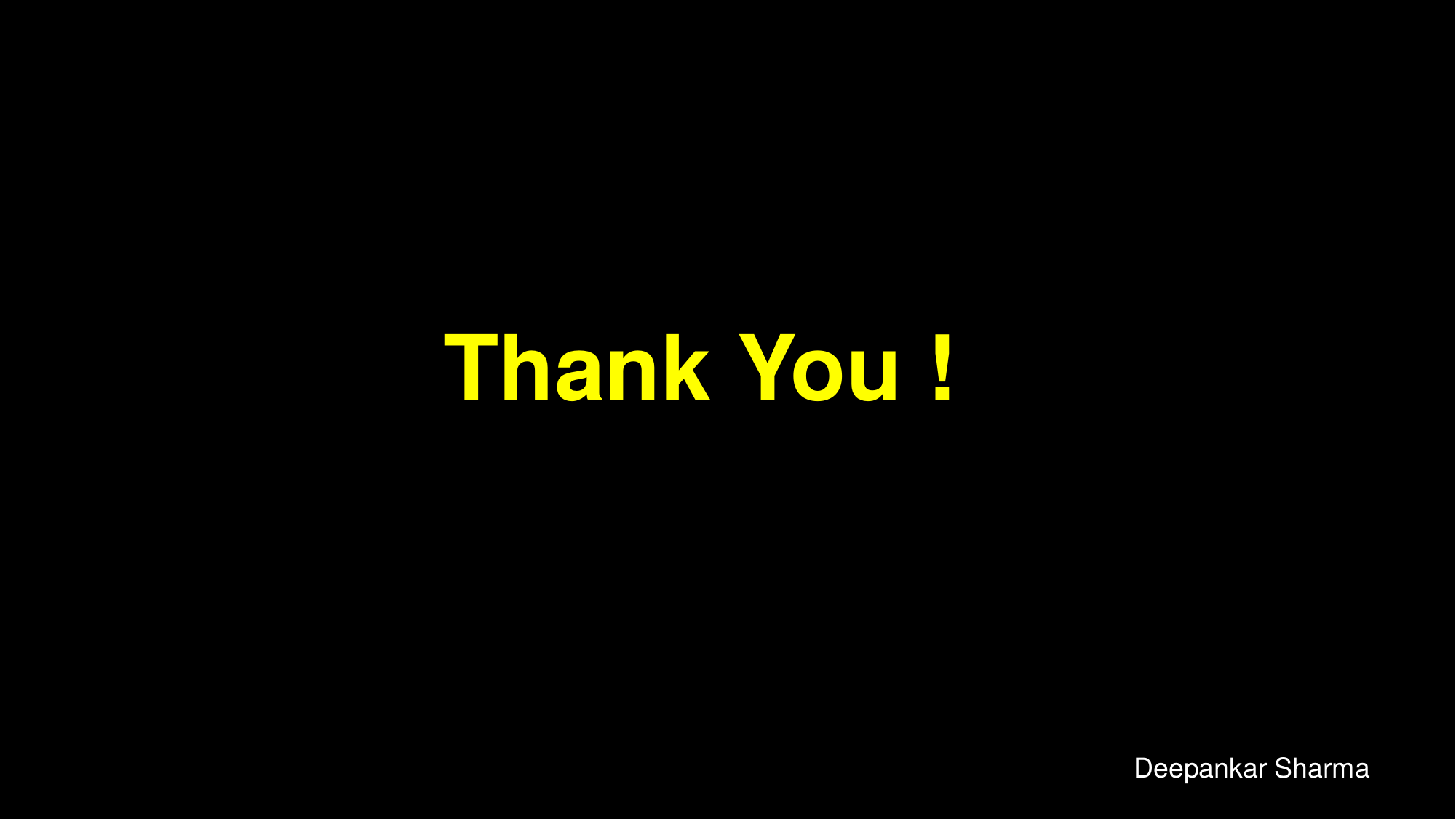

# Thank You !
Deepankar Sharma
Sample Footer Text
12